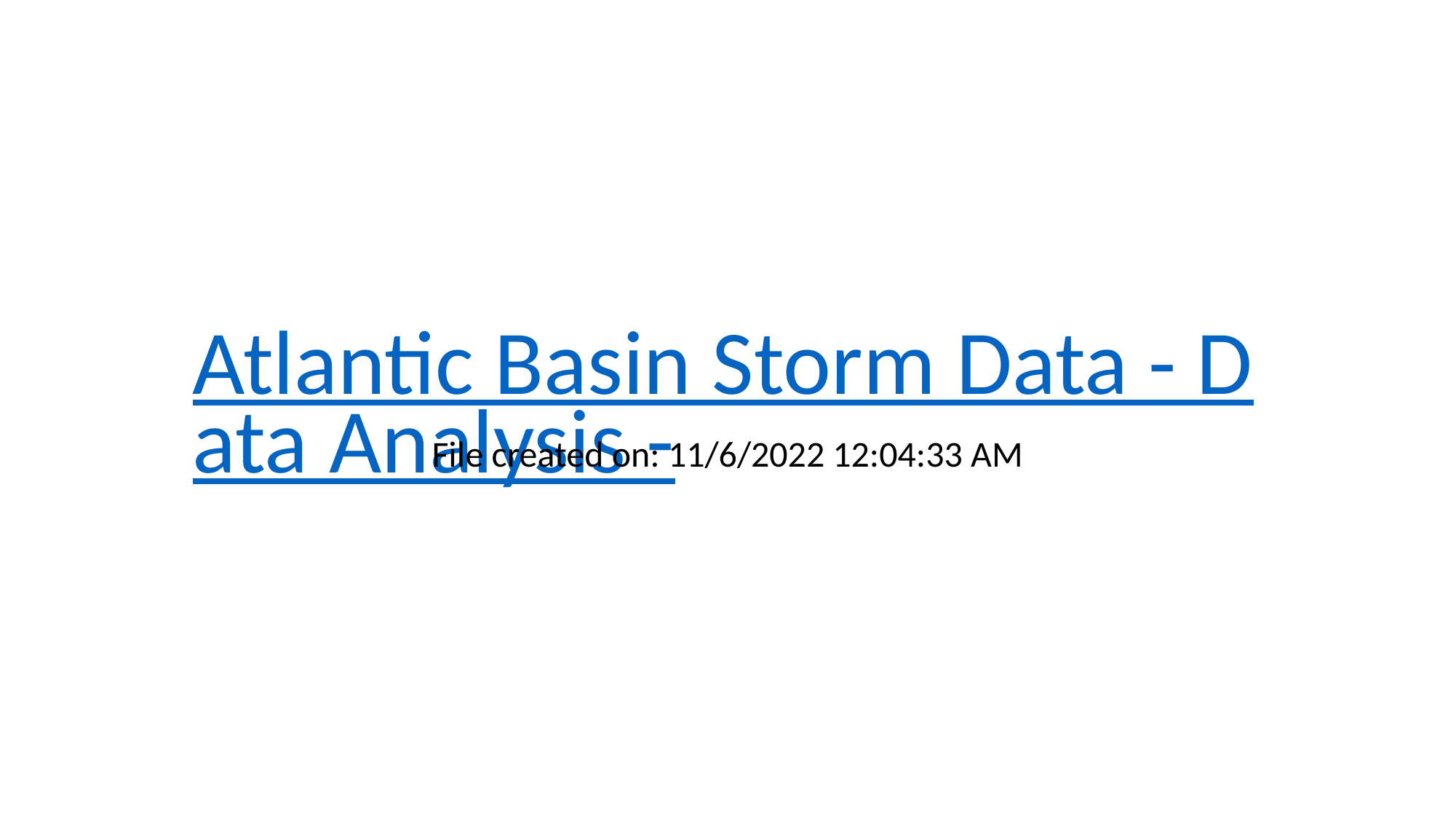

# Atlantic Basin Storm Data - Data Analysis -
File created on: 11/6/2022 12:04:33 AM